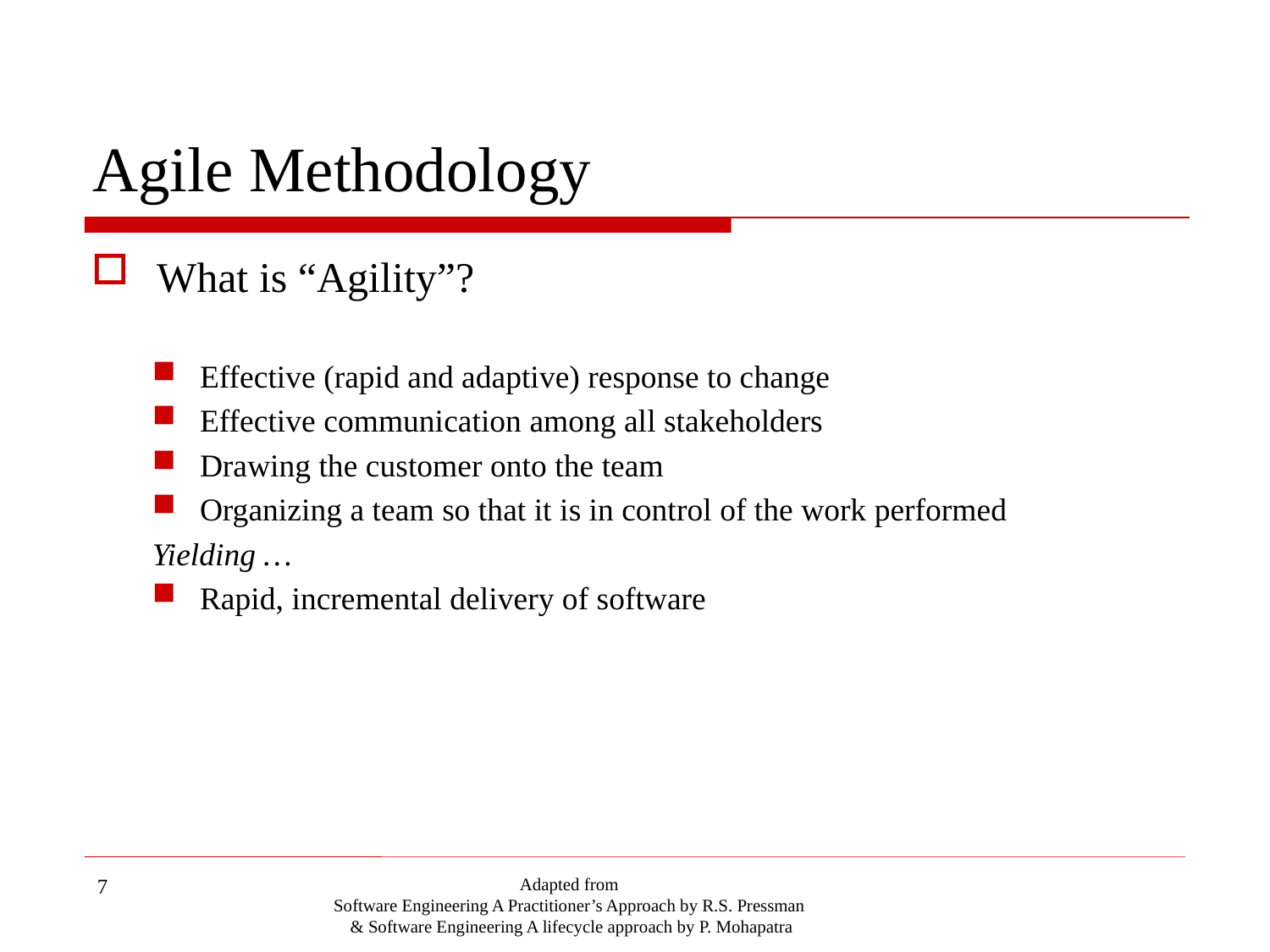

# Agile Methodology
What is “Agility”?

Effective (rapid and adaptive) response to change
Effective communication among all stakeholders
Drawing the customer onto the team
Organizing a team so that it is in control of the work performed
Yielding …
Rapid, incremental delivery of software

7
Adapted from
Software Engineering A Practitioner’s Approach by R.S. Pressman
& Software Engineering A lifecycle approach by P. Mohapatra